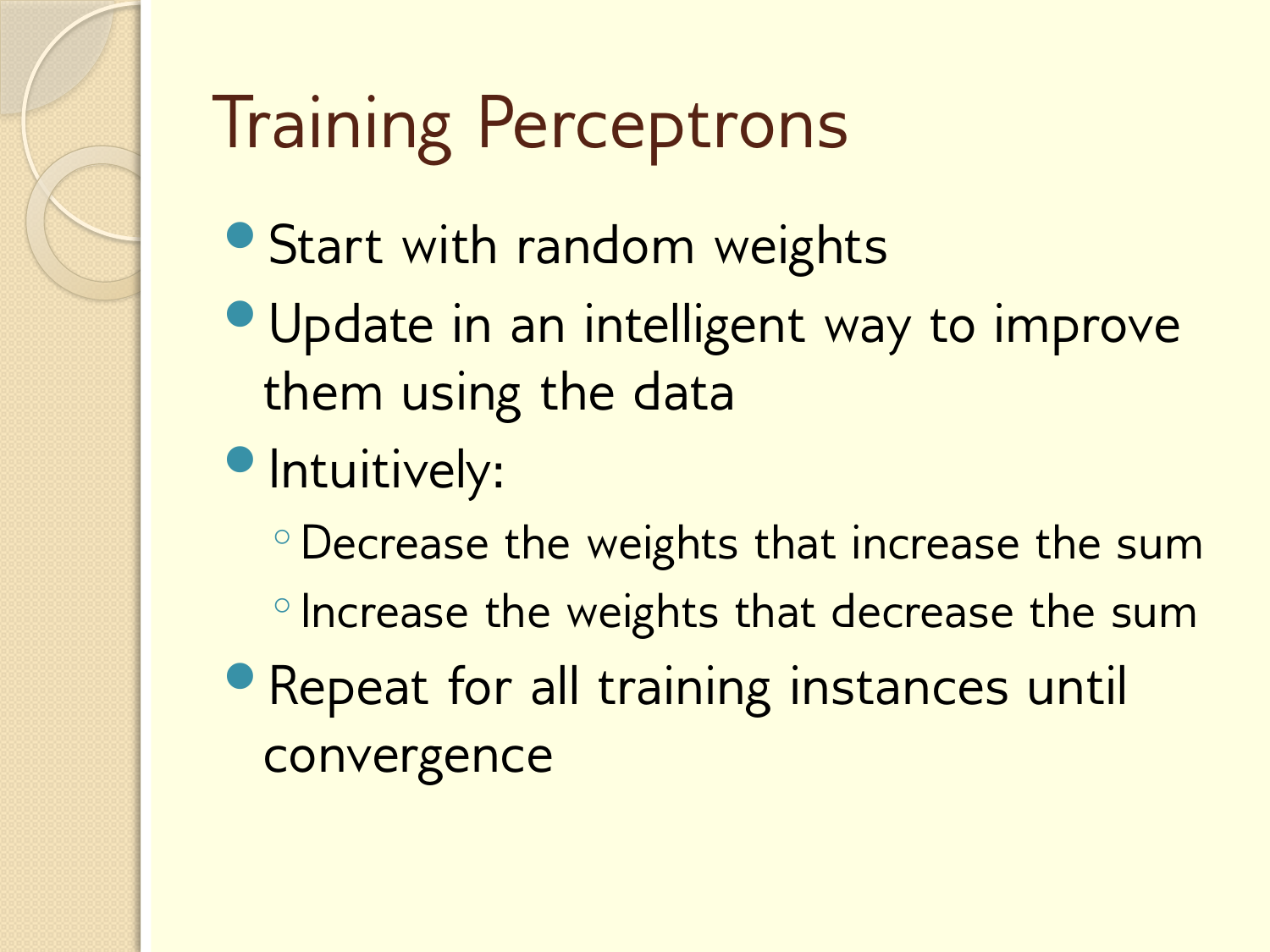

# Training Perceptrons
Start with random weights
Update in an intelligent way to improve them using the data
Intuitively:
Decrease the weights that increase the sum
Increase the weights that decrease the sum
Repeat for all training instances until convergence